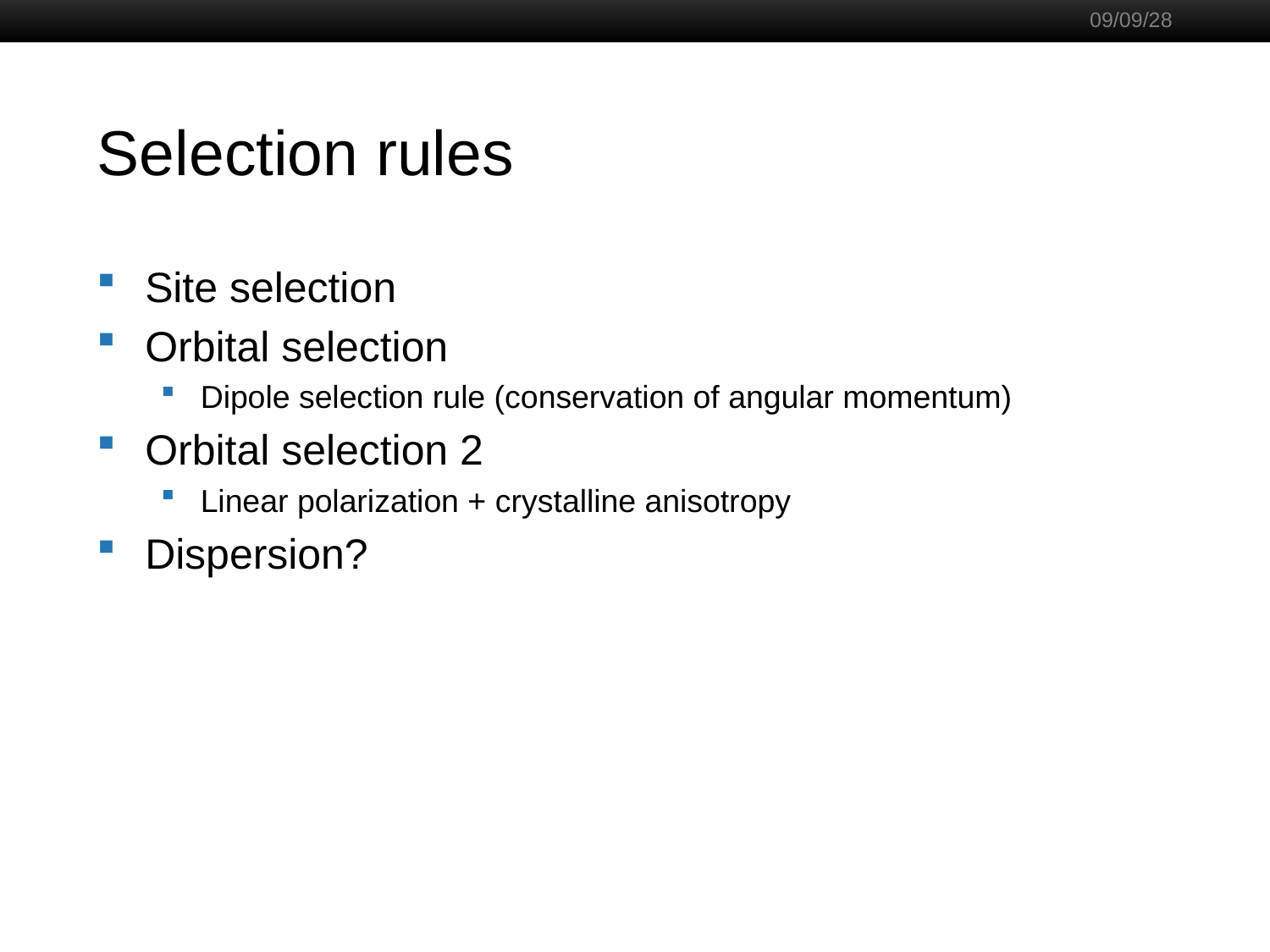

09/09/28
# Selection rules
Site selection
Orbital selection
Dipole selection rule (conservation of angular momentum)
Orbital selection 2
Linear polarization + crystalline anisotropy
Dispersion?